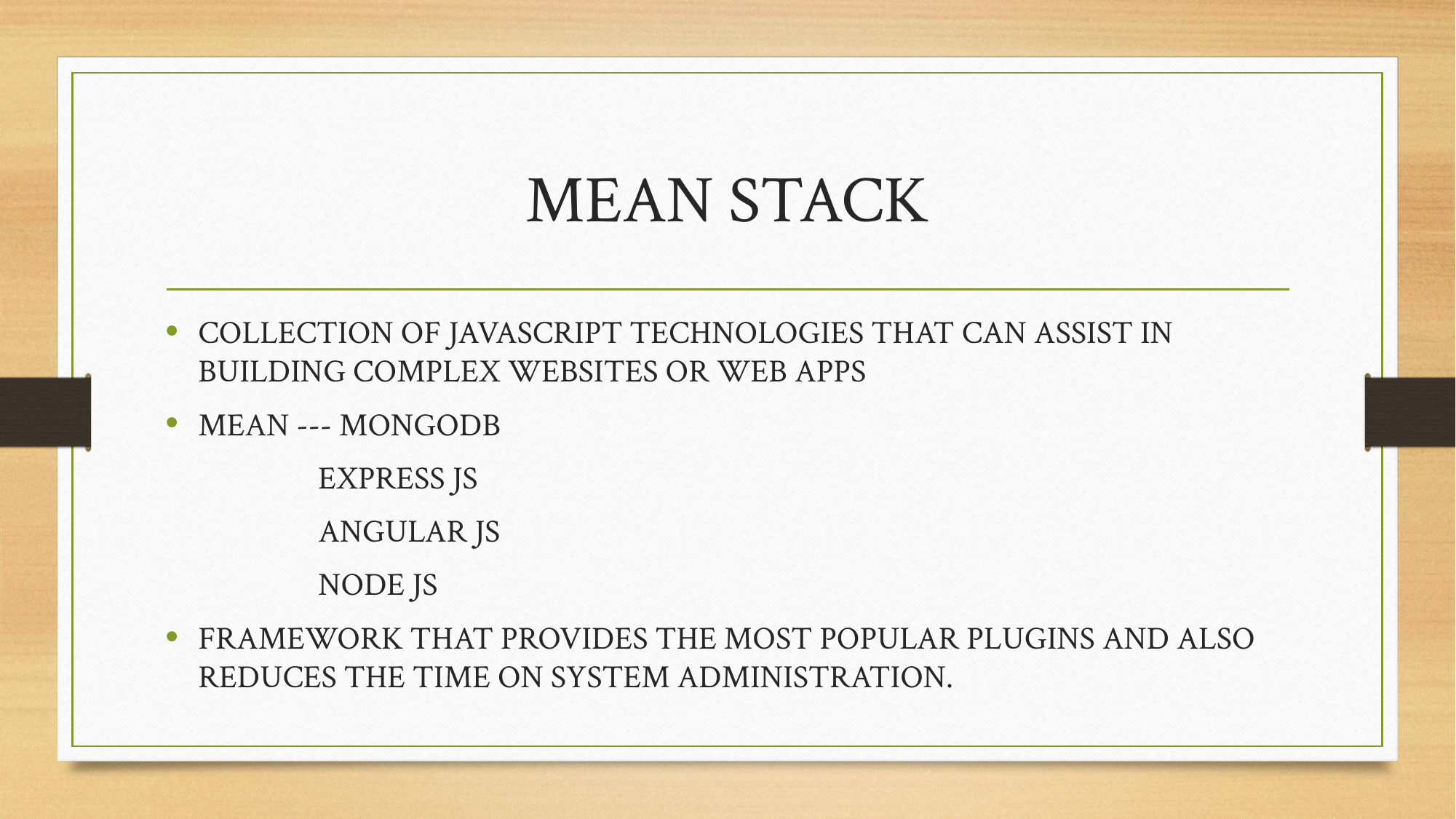

# MEAN STACK
COLLECTION OF JAVASCRIPT TECHNOLOGIES THAT CAN ASSIST IN BUILDING COMPLEX WEBSITES OR WEB APPS
MEAN --- MONGODB
                     EXPRESS JS
                     ANGULAR JS
                     NODE JS
FRAMEWORK THAT PROVIDES THE MOST POPULAR PLUGINS AND ALSO REDUCES THE TIME ON SYSTEM ADMINISTRATION.